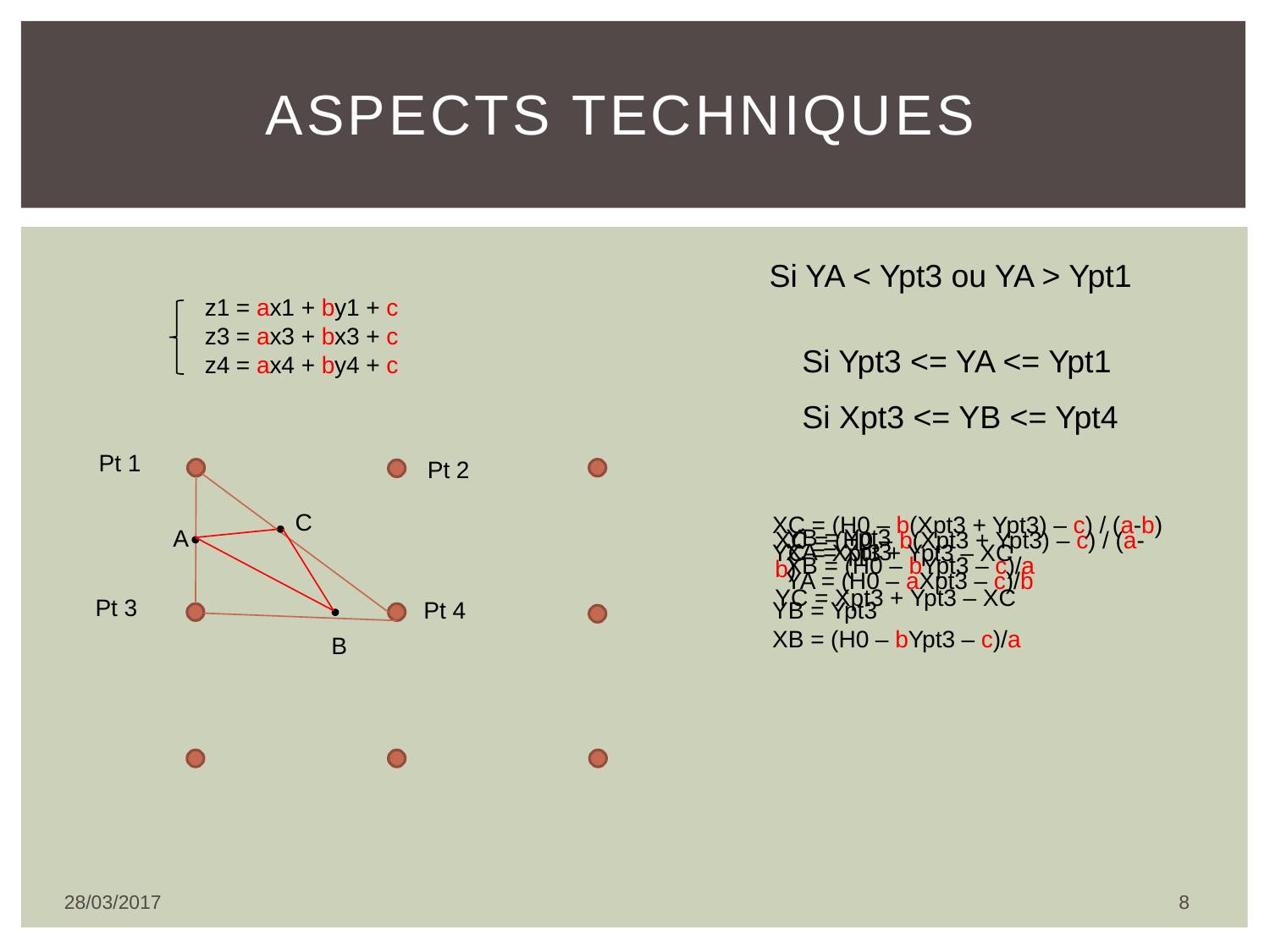

# Aspects techniques
Si YA < Ypt3 ou YA > Ypt1
     z1 = ax1 + by1 + c
     z3 = ax3 + bx3 + c
     z4 = ax4 + by4 + c

Si Ypt3 <= YA <= Ypt1
Si Xpt3 <= YB <= Ypt4
Pt 1
Pt 2

C
XC = (H0 – b(Xpt3 + Ypt3) – c) / (a-b)
YC = Xpt3 + Ypt3 – XC

YB = Ypt3
XB = (H0 – bYpt3 – c)/a
YB = Ypt3
XB = (H0 – bYpt3 – c)/a
A
XC = (H0 – b(Xpt3 + Ypt3) – c) / (a-b)
YC = Xpt3 + Ypt3 – XC

XA = Xpt3
YA = (H0 – aXpt3 – c)/b

Pt 3
Pt 4

B

8
28/03/2017